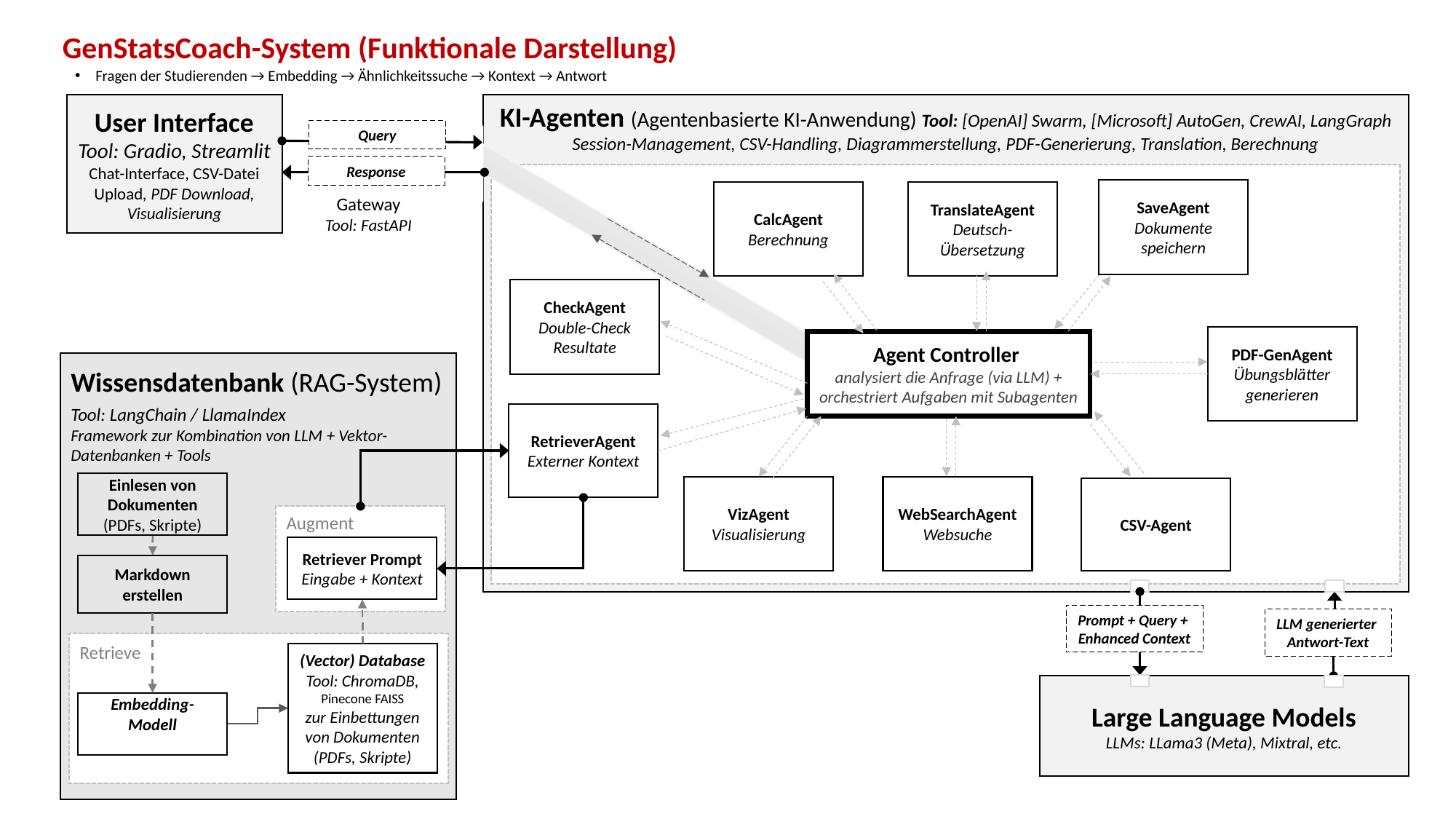

GenStatsCoach-System (Funktionale Darstellung)
Fragen der Studierenden → Embedding → Ähnlichkeitssuche → Kontext → Antwort

KI-Agenten (Agentenbasierte KI-Anwendung) Tool: [OpenAI] Swarm, [Microsoft] AutoGen, CrewAI, LangGraph
Session-Management, CSV-Handling, Diagrammerstellung, PDF-Generierung, Translation, Berechnung

Session-Management, CSV-Handling, Diagrammerstellung, PDF-Generierung

User Interface
Tool: Gradio, Streamlit
Chat-Interface, CSV-Datei Upload, PDF Download, Visualisierung
Query

Response

SaveAgent
Dokumente speichern
CalcAgent
Berechnung
TranslateAgent
Deutsch-Übersetzung
Gateway
Tool: FastAPI

CheckAgent
Double-Check Resultate
PDF-GenAgent
Übungsblätter
generieren
Agent Controller
analysiert die Anfrage (via LLM) + orchestriert Aufgaben mit Subagenten
Wissensdatenbank (RAG-System)

Tool: LangChain / LlamaIndex
Framework zur Kombination von LLM + Vektor-Datenbanken + Tools

RetrieverAgent
Externer Kontext
Einlesen von Dokumenten
(PDFs, Skripte)
VizAgent
Visualisierung
WebSearchAgent
Websuche
CSV-Agent
Augment

Retriever Prompt
Eingabe + Kontext
Markdown erstellen

Prompt + Query +
Enhanced Context
LLM generierter
Antwort-Text
Retrieve

(Vector) Database
Tool: ChromaDB, Pinecone FAISS
zur Einbettungen von Dokumenten (PDFs, Skripte)

Large Language Models
LLMs: LLama3 (Meta), Mixtral, etc.

Embedding-Modell